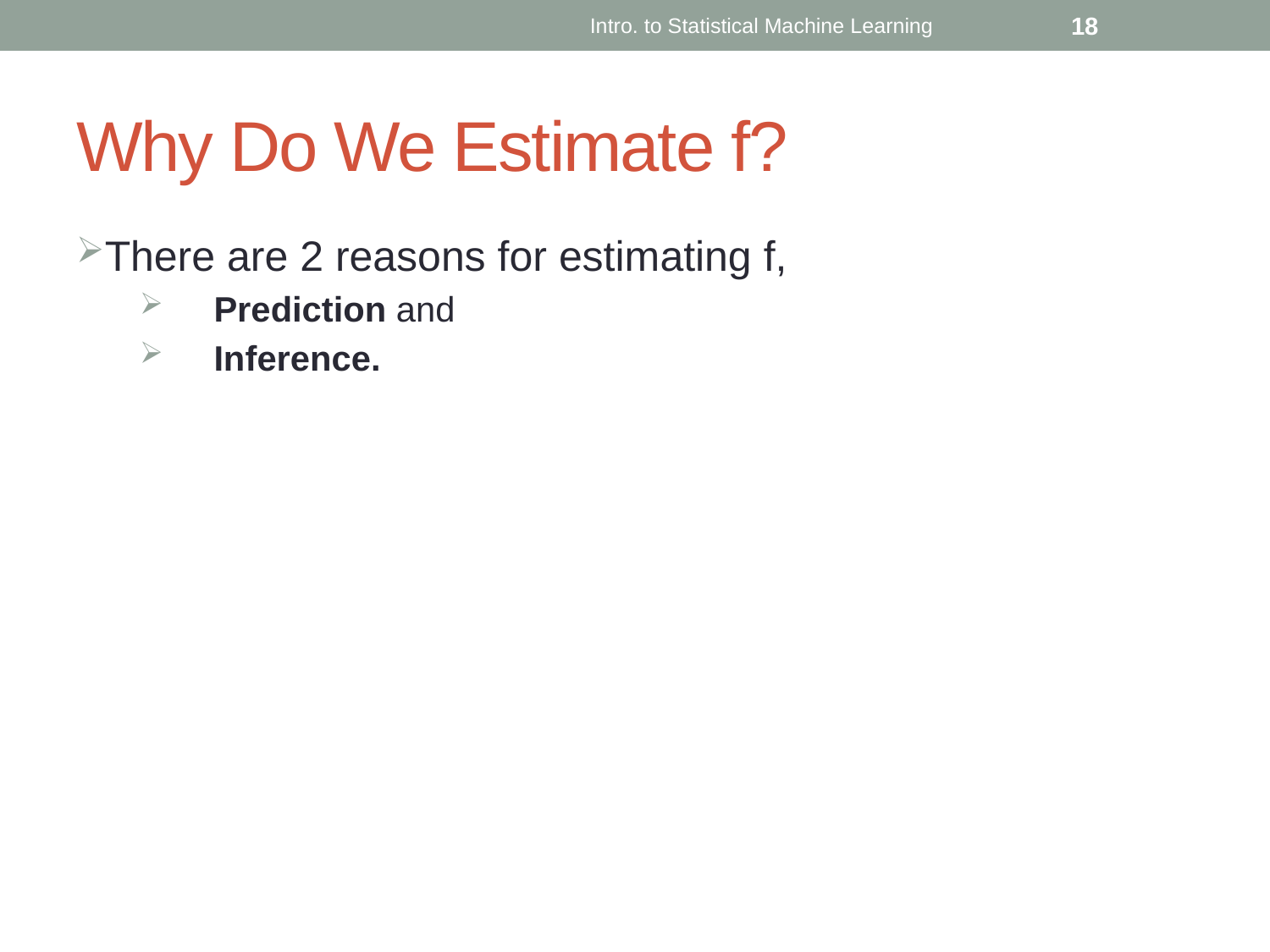

Intro. to Statistical Machine Learning
18
# Why Do We Estimate f?
There are 2 reasons for estimating f,
Prediction and
Inference.